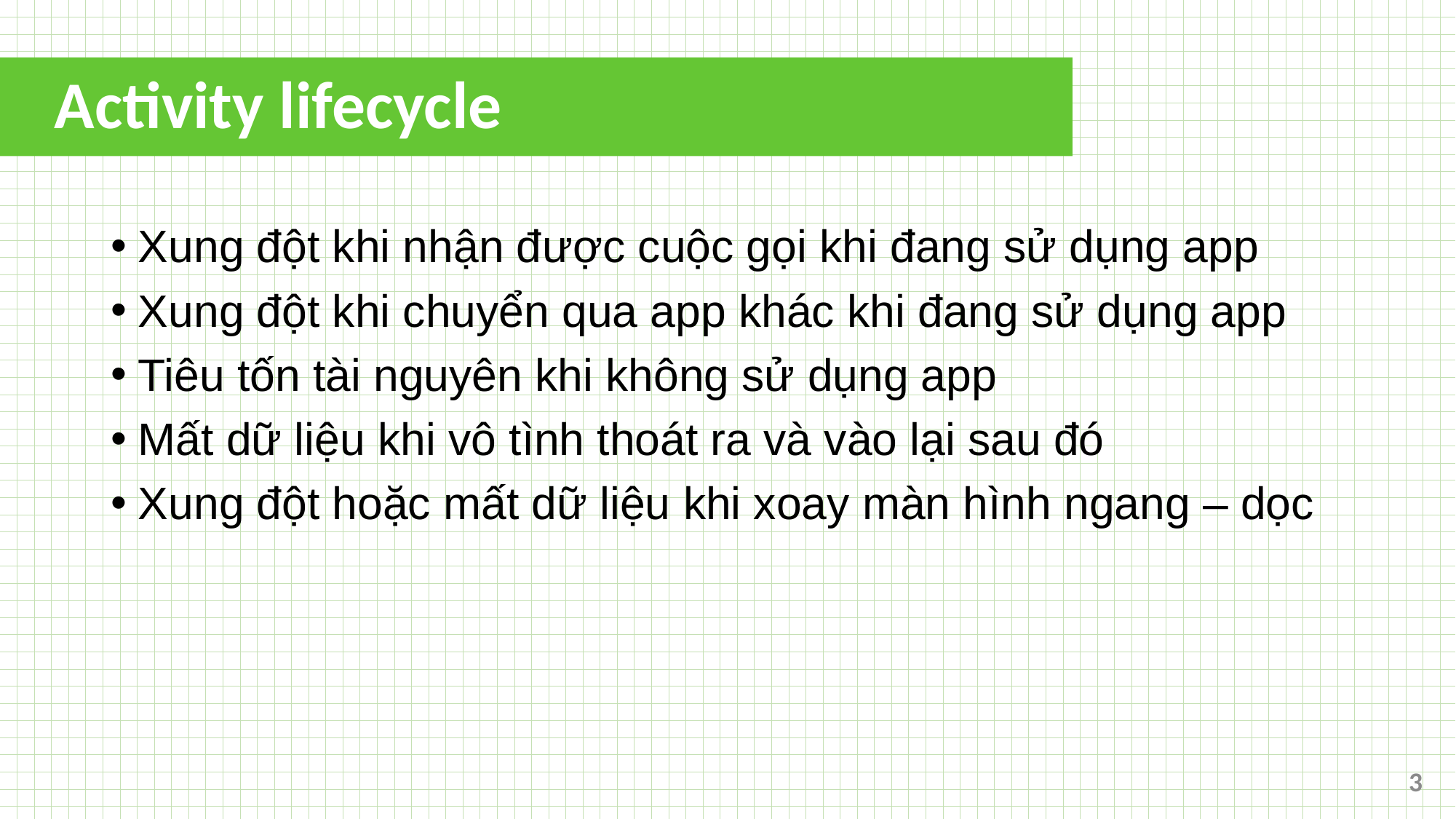

# Activity lifecycle
Xung đột khi nhận được cuộc gọi khi đang sử dụng app
Xung đột khi chuyển qua app khác khi đang sử dụng app
Tiêu tốn tài nguyên khi không sử dụng app
Mất dữ liệu khi vô tình thoát ra và vào lại sau đó
Xung đột hoặc mất dữ liệu khi xoay màn hình ngang – dọc
3